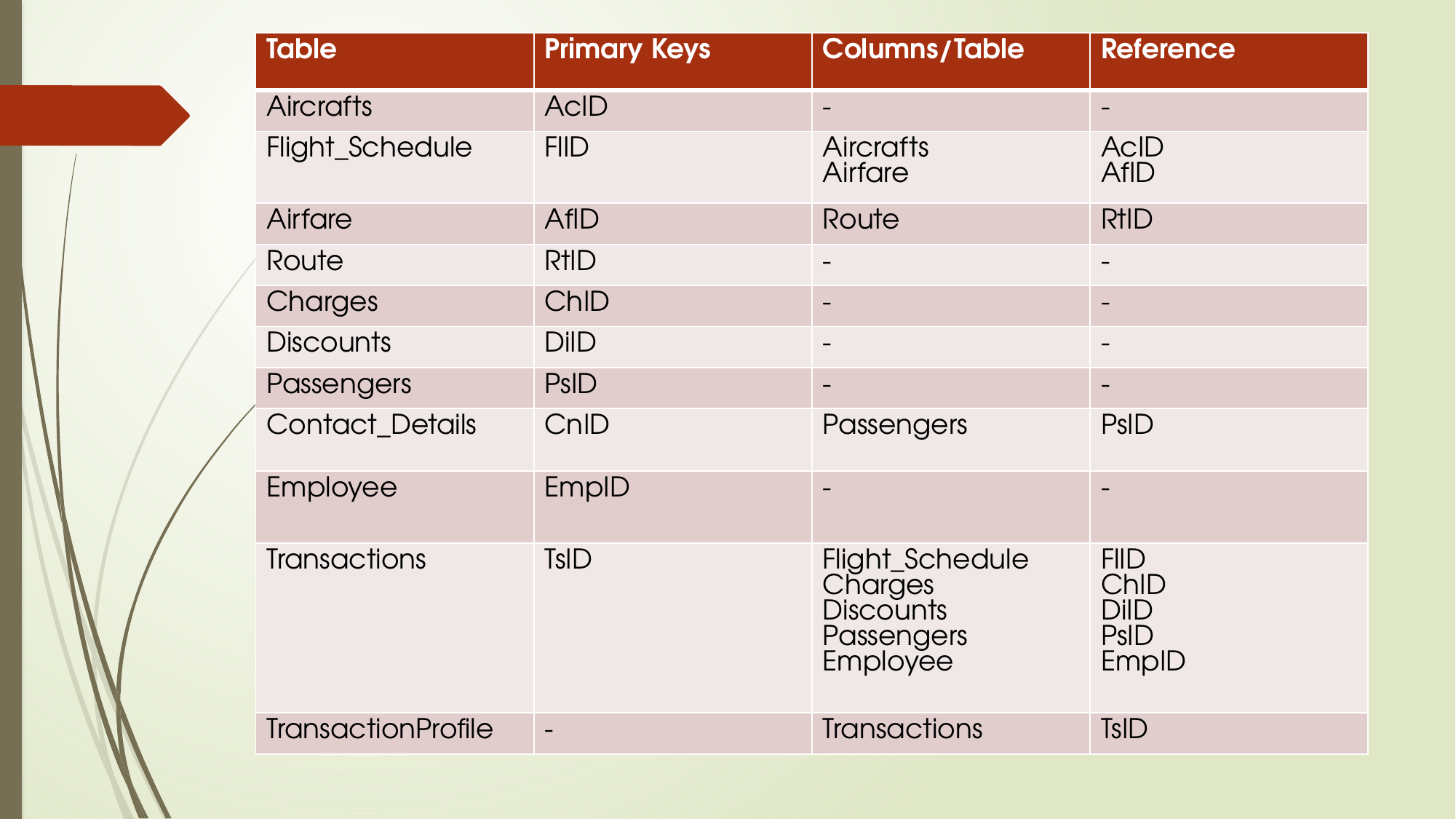

| Table | Primary Keys | Columns/Table | Reference |
| --- | --- | --- | --- |
| Aircrafts | AcID | - | - |
| Flight\_Schedule | FlID | Aircrafts Airfare | AcID AfID |
| Airfare | AfID | Route | RtID |
| Route | RtID | - | - |
| Charges | ChID | - | - |
| Discounts | DiID | - | - |
| Passengers | PsID | - | - |
| Contact\_Details | CnID | Passengers | PsID |
| Employee | EmpID | - | - |
| Transactions | TsID | Flight\_Schedule Charges Discounts Passengers Employee | FlID ChID DiID PsID EmpID |
| TransactionProfile | - | Transactions | TsID |